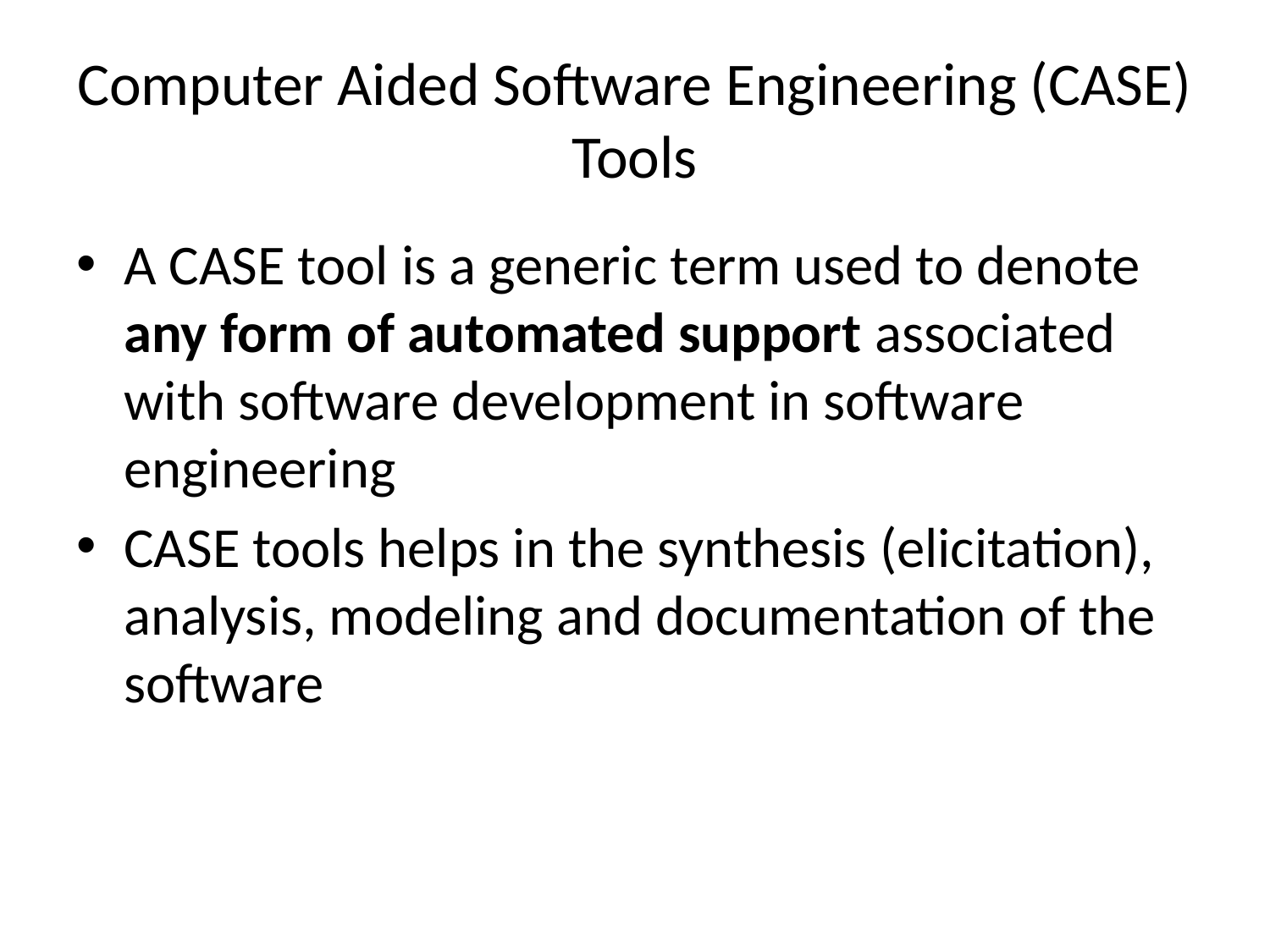

# Computer Aided Software Engineering (CASE) Tools
A CASE tool is a generic term used to denote any form of automated support associated with software development in software engineering
CASE tools helps in the synthesis (elicitation), analysis, modeling and documentation of the software